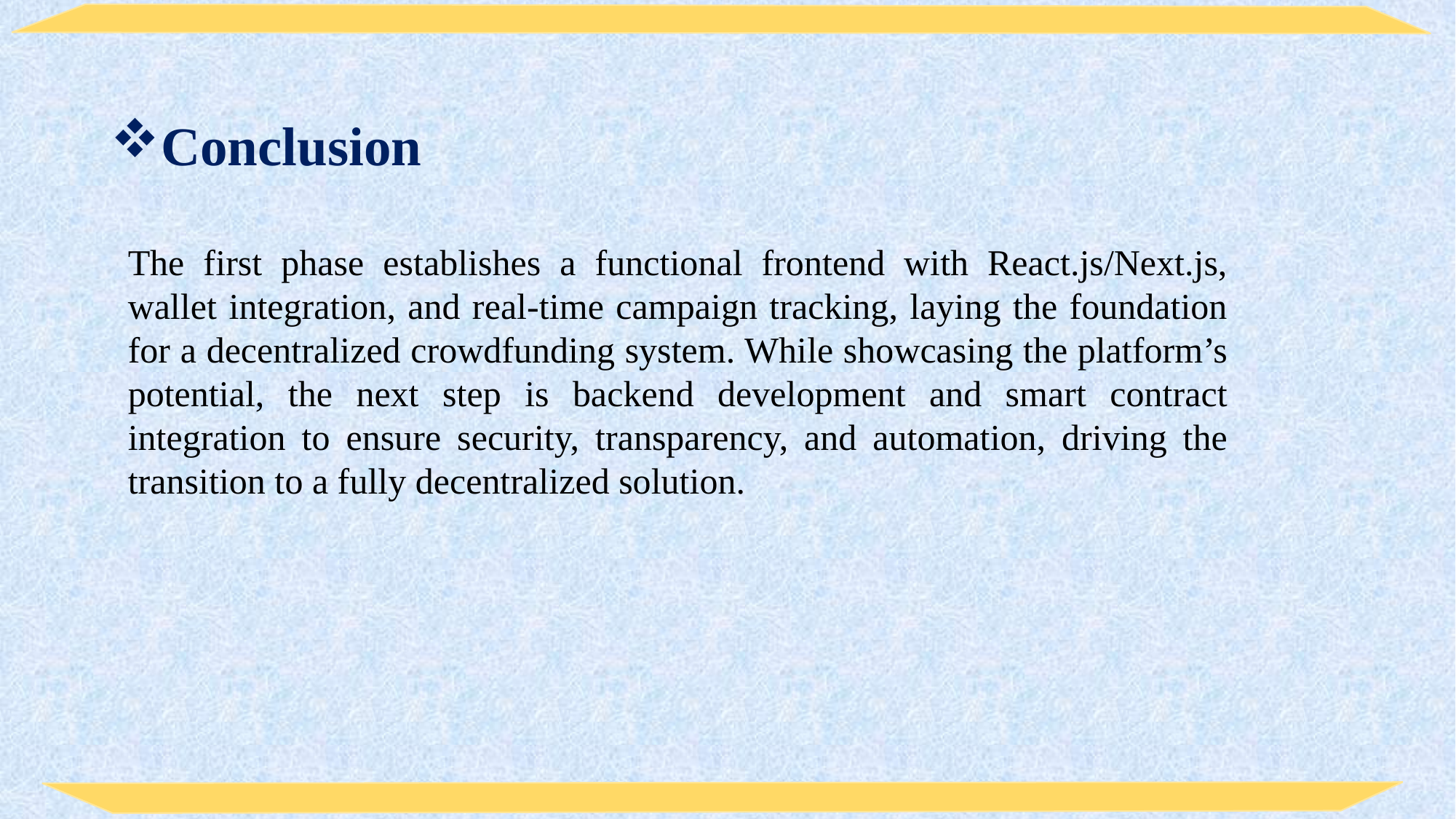

Conclusion

The first phase establishes a functional frontend with React.js/Next.js, wallet integration, and real-time campaign tracking, laying the foundation for a decentralized crowdfunding system. While showcasing the platform’s potential, the next step is backend development and smart contract integration to ensure security, transparency, and automation, driving the transition to a fully decentralized solution.